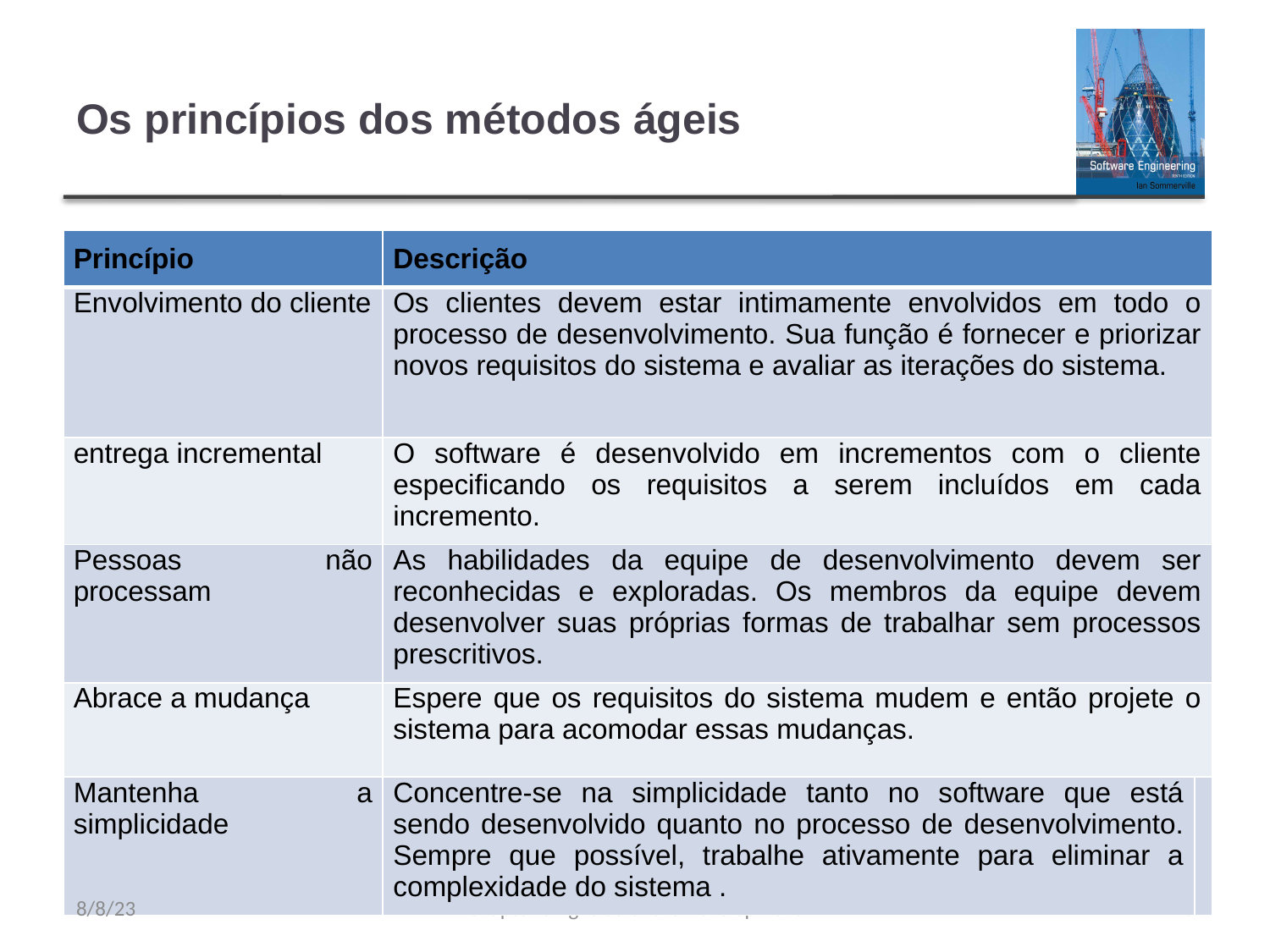

# Os princípios dos métodos ágeis
| Princípio | Descrição |  |
| --- | --- | --- |
| Envolvimento do cliente | Os clientes devem estar intimamente envolvidos em todo o processo de desenvolvimento. Sua função é fornecer e priorizar novos requisitos do sistema e avaliar as iterações do sistema. |  |
| entrega incremental | O software é desenvolvido em incrementos com o cliente especificando os requisitos a serem incluídos em cada incremento. |  |
| Pessoas não processam | As habilidades da equipe de desenvolvimento devem ser reconhecidas e exploradas. Os membros da equipe devem desenvolver suas próprias formas de trabalhar sem processos prescritivos. |  |
| Abrace a mudança | Espere que os requisitos do sistema mudem e então projete o sistema para acomodar essas mudanças. |  |
| Mantenha a simplicidade | Concentre-se na simplicidade tanto no software que está sendo desenvolvido quanto no processo de desenvolvimento. Sempre que possível, trabalhe ativamente para eliminar a complexidade do sistema . |  |
8/8/23
Chapter 3 Agile Software Development
10